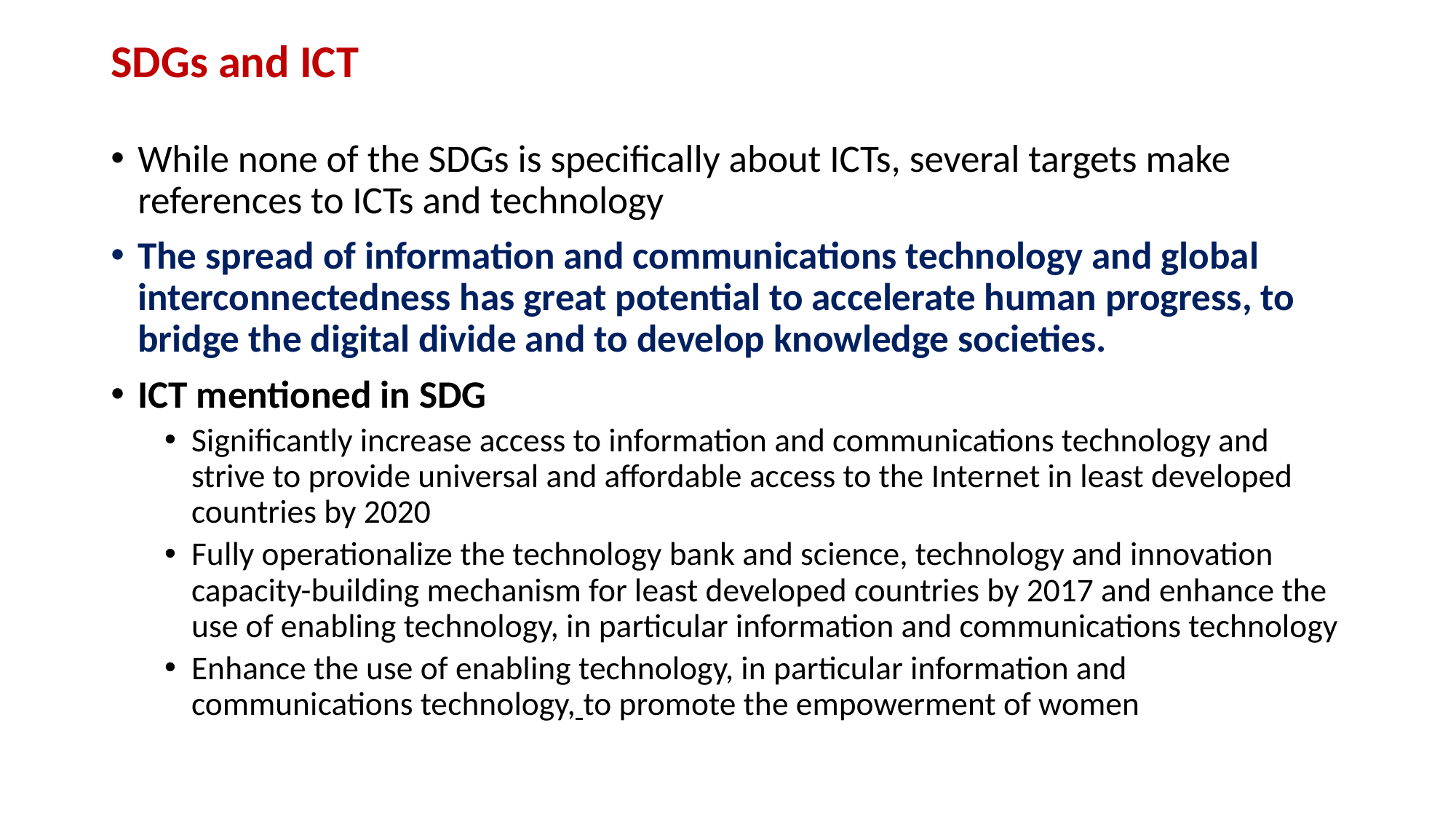

# SDGs and ICT
While none of the SDGs is specifically about ICTs, several targets make references to ICTs and technology
The spread of information and communications technology and global interconnectedness has great potential to accelerate human progress, to bridge the digital divide and to develop knowledge societies.
ICT mentioned in SDG
Significantly increase access to information and communications technology and strive to provide universal and affordable access to the Internet in least developed countries by 2020
Fully operationalize the technology bank and science, technology and innovation capacity-building mechanism for least developed countries by 2017 and enhance the use of enabling technology, in particular information and communications technology
Enhance the use of enabling technology, in particular information and communications technology, to promote the empowerment of women